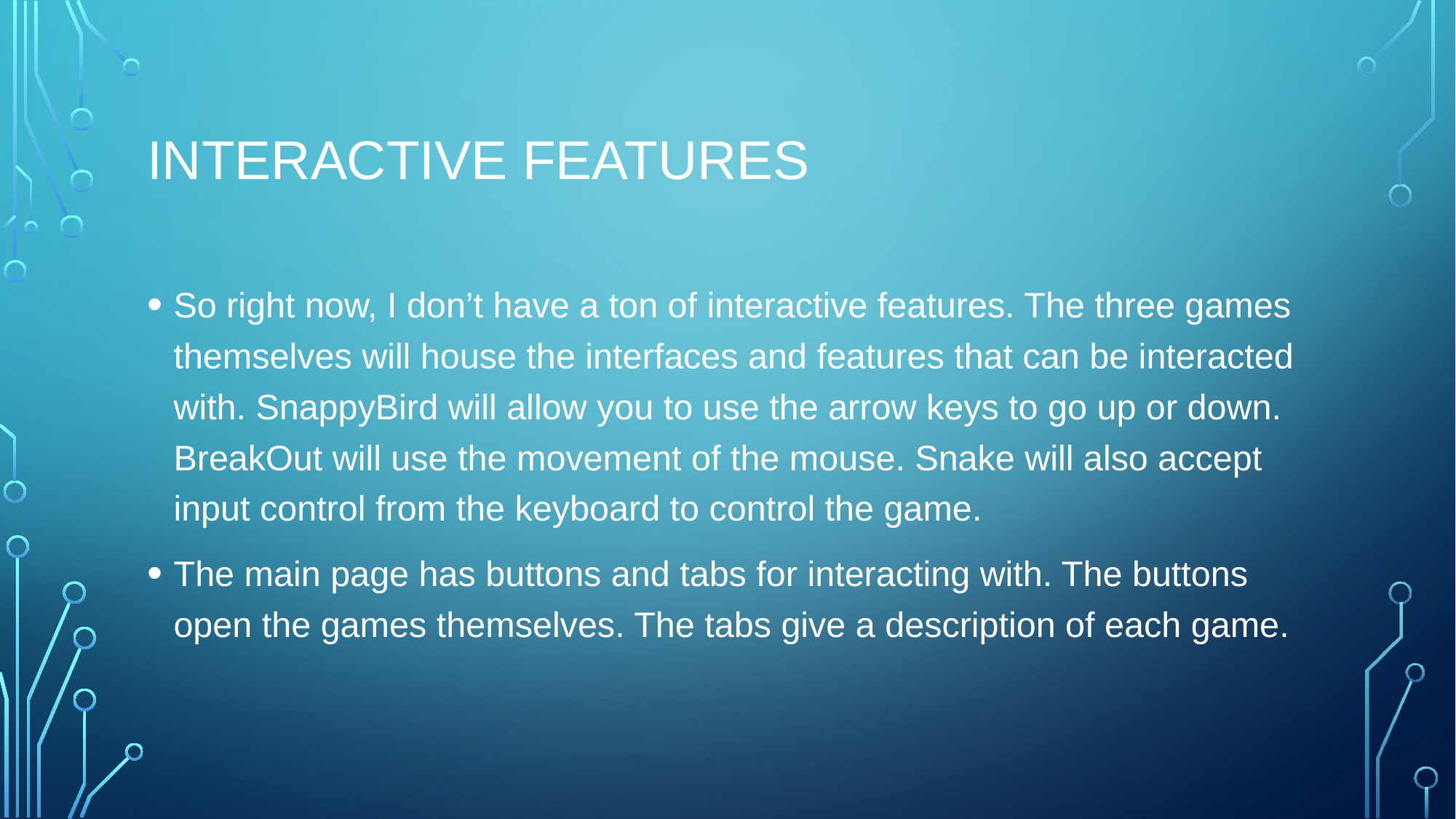

# Interactive Features
So right now, I don’t have a ton of interactive features. The three games themselves will house the interfaces and features that can be interacted with. SnappyBird will allow you to use the arrow keys to go up or down. BreakOut will use the movement of the mouse. Snake will also accept input control from the keyboard to control the game.
The main page has buttons and tabs for interacting with. The buttons open the games themselves. The tabs give a description of each game.